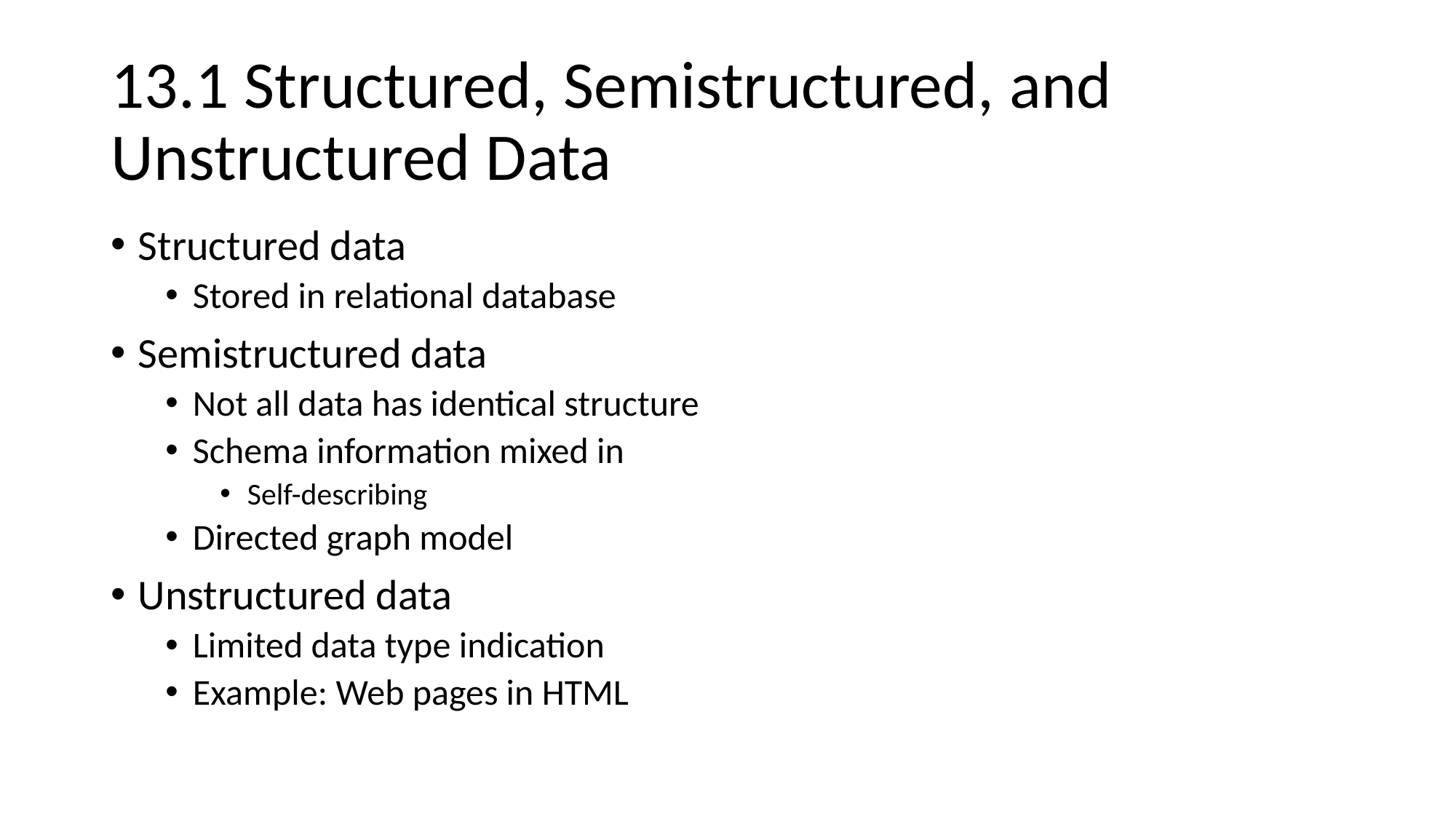

# 13.1 Structured, Semistructured, and Unstructured Data
Structured data
Stored in relational database
Semistructured data
Not all data has identical structure
Schema information mixed in
Self-describing
Directed graph model
Unstructured data
Limited data type indication
Example: Web pages in HTML